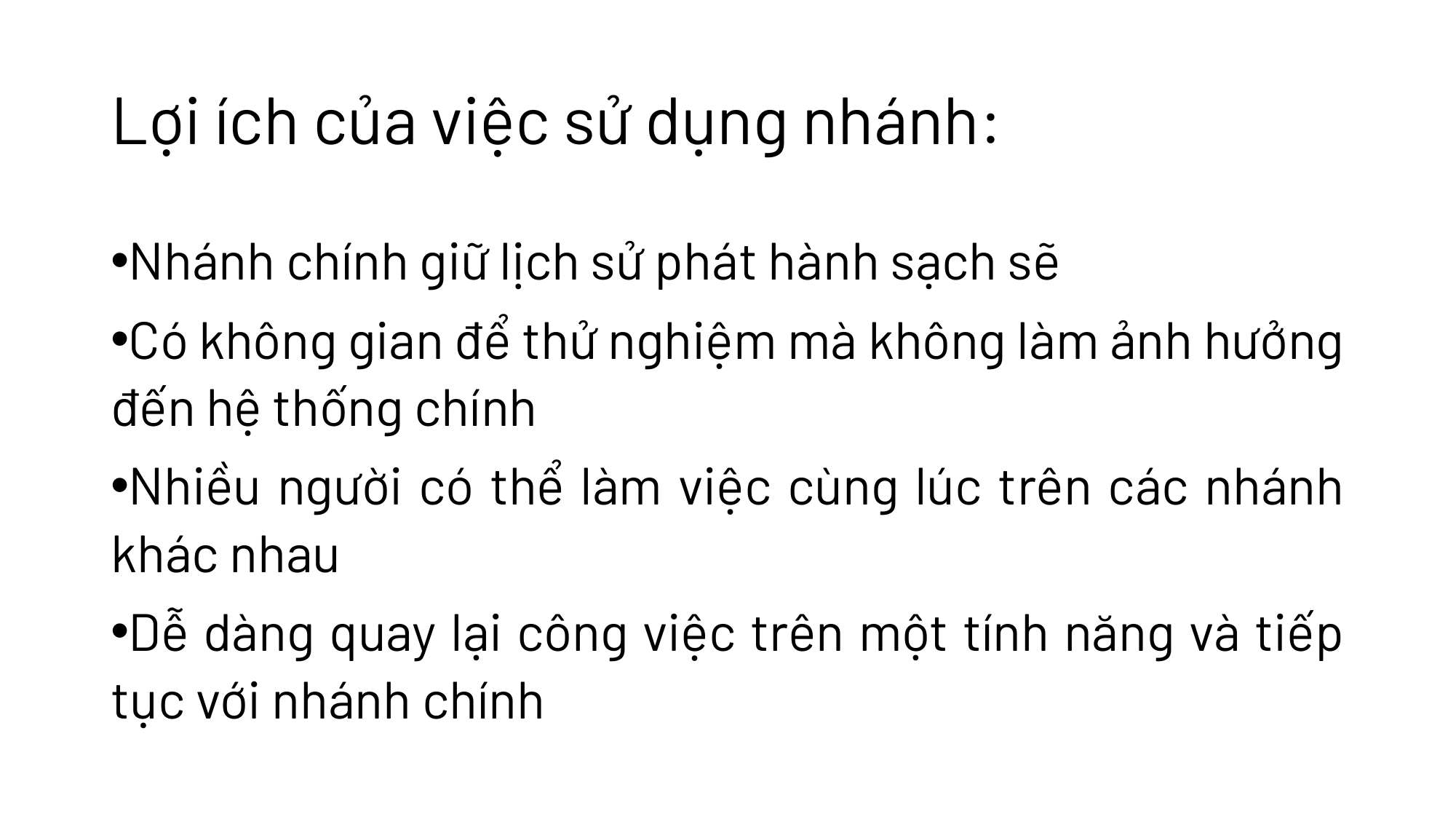

# Lợi ích của việc sử dụng nhánh:
Nhánh chính giữ lịch sử phát hành sạch sẽ
Có không gian để thử nghiệm mà không làm ảnh hưởng đến hệ thống chính
Nhiều người có thể làm việc cùng lúc trên các nhánh khác nhau
Dễ dàng quay lại công việc trên một tính năng và tiếp tục với nhánh chính